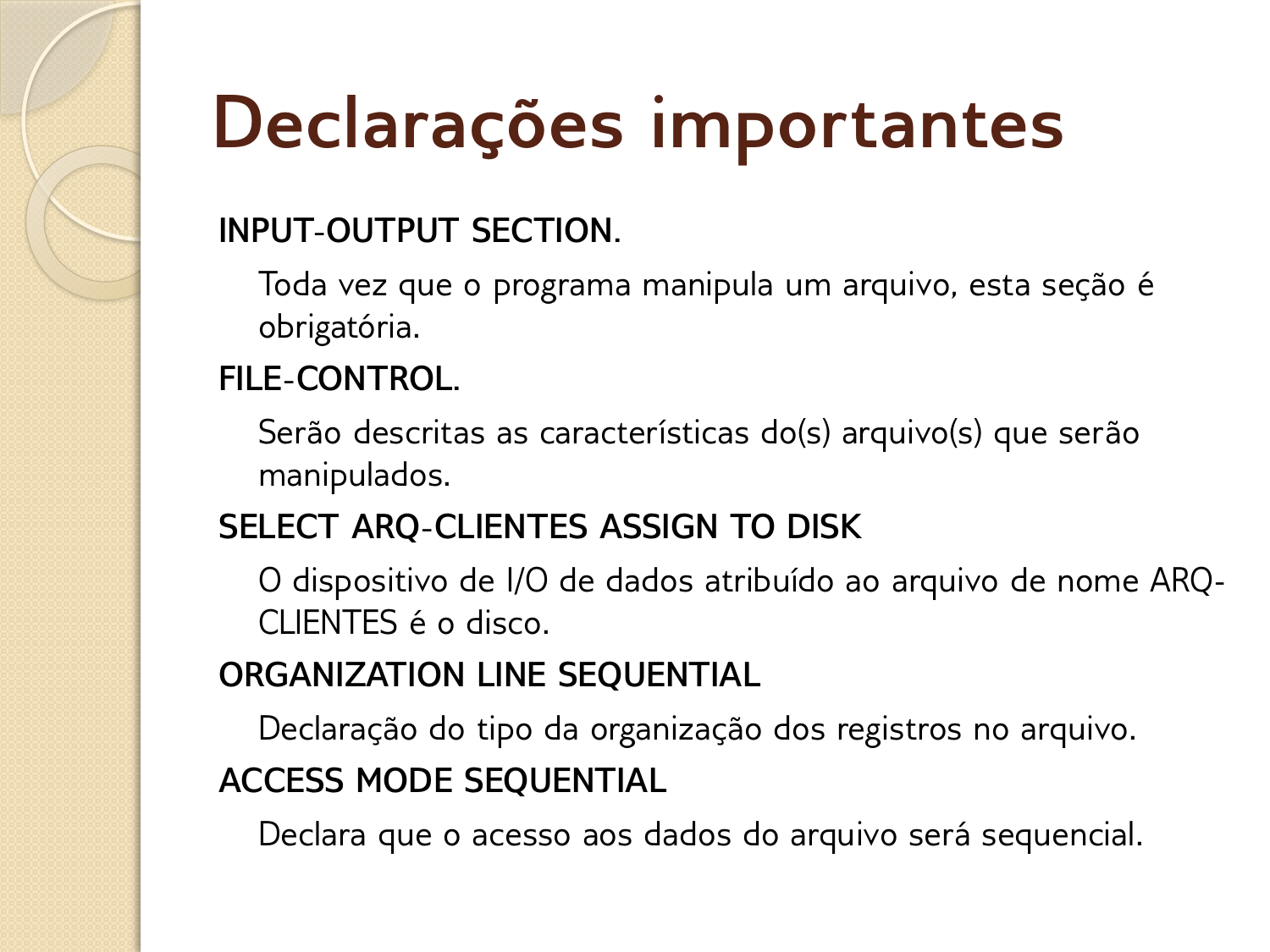

# Declarações importantes
INPUT-OUTPUT SECTION.
	Toda vez que o programa manipula um arquivo, esta seção é obrigatória.
FILE-CONTROL.
	Serão descritas as características do(s) arquivo(s) que serão manipulados.
SELECT ARQ-CLIENTES ASSIGN TO DISK
	O dispositivo de I/O de dados atribuído ao arquivo de nome ARQ-CLIENTES é o disco.
ORGANIZATION LINE SEQUENTIAL
	Declaração do tipo da organização dos registros no arquivo.
ACCESS MODE SEQUENTIAL
	Declara que o acesso aos dados do arquivo será sequencial.